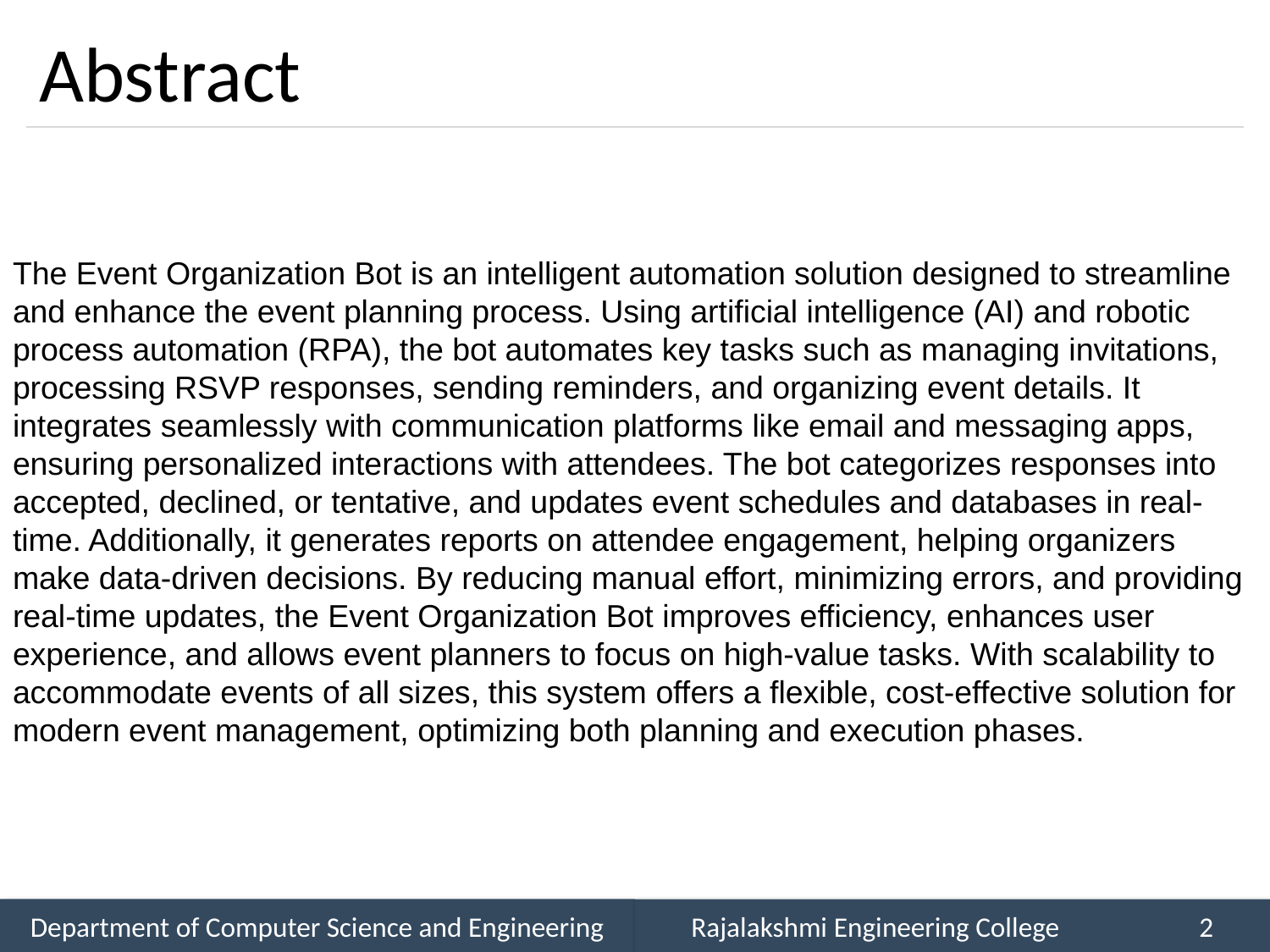

# Abstract
The Event Organization Bot is an intelligent automation solution designed to streamline and enhance the event planning process. Using artificial intelligence (AI) and robotic process automation (RPA), the bot automates key tasks such as managing invitations, processing RSVP responses, sending reminders, and organizing event details. It integrates seamlessly with communication platforms like email and messaging apps, ensuring personalized interactions with attendees. The bot categorizes responses into accepted, declined, or tentative, and updates event schedules and databases in real-time. Additionally, it generates reports on attendee engagement, helping organizers make data-driven decisions. By reducing manual effort, minimizing errors, and providing real-time updates, the Event Organization Bot improves efficiency, enhances user experience, and allows event planners to focus on high-value tasks. With scalability to accommodate events of all sizes, this system offers a flexible, cost-effective solution for modern event management, optimizing both planning and execution phases.